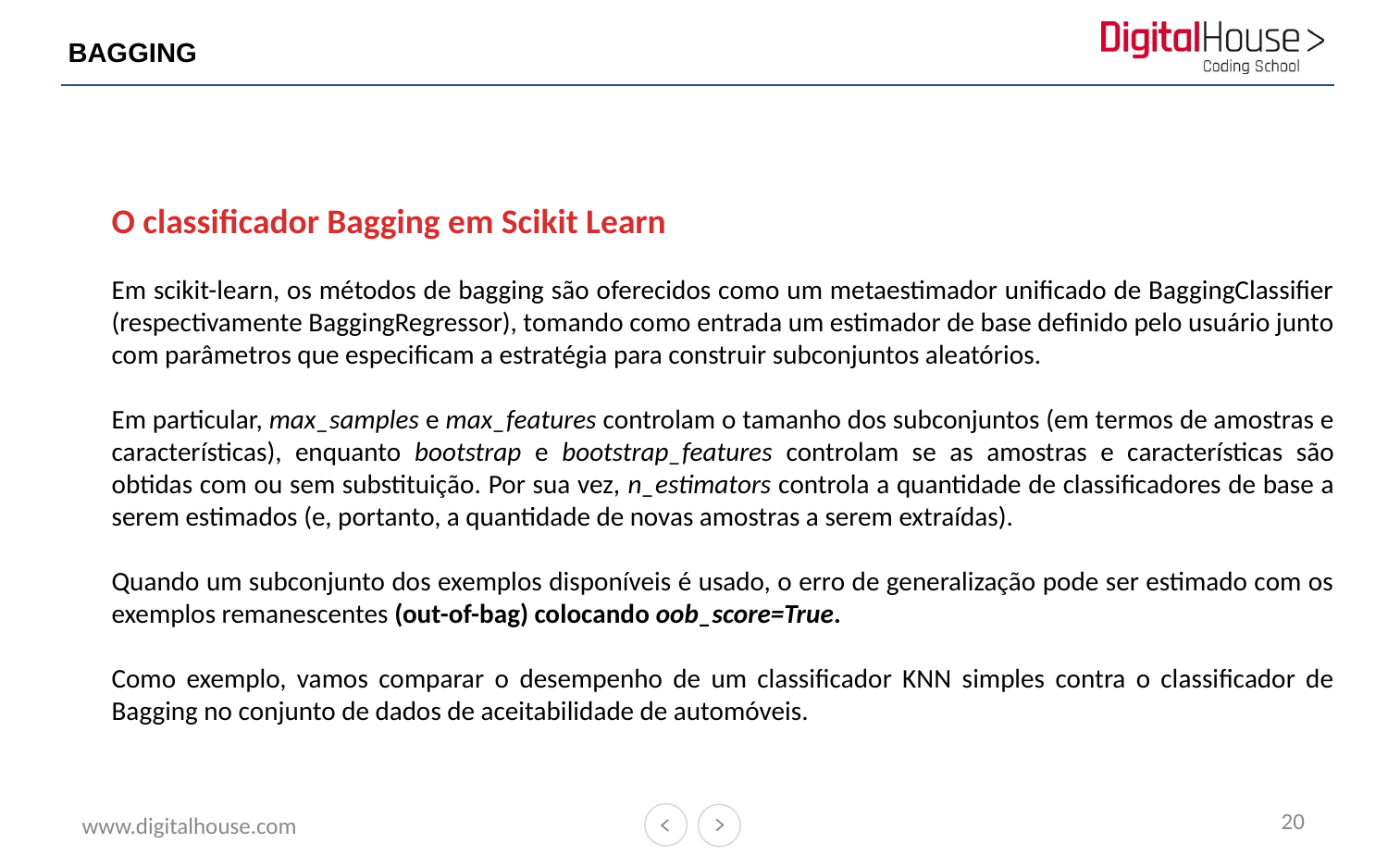

# BAGGING
O classificador Bagging em Scikit Learn

Em scikit-learn, os métodos de bagging são oferecidos como um metaestimador unificado de BaggingClassifier (respectivamente BaggingRegressor), tomando como entrada um estimador de base definido pelo usuário junto com parâmetros que especificam a estratégia para construir subconjuntos aleatórios.

Em particular, max_samples e max_features controlam o tamanho dos subconjuntos (em termos de amostras e características), enquanto bootstrap e bootstrap_features controlam se as amostras e características são obtidas com ou sem substituição. Por sua vez, n_estimators controla a quantidade de classificadores de base a serem estimados (e, portanto, a quantidade de novas amostras a serem extraídas).
Quando um subconjunto dos exemplos disponíveis é usado, o erro de generalização pode ser estimado com os exemplos remanescentes (out-of-bag) colocando oob_score=True.

Como exemplo, vamos comparar o desempenho de um classificador KNN simples contra o classificador de Bagging no conjunto de dados de aceitabilidade de automóveis.
20